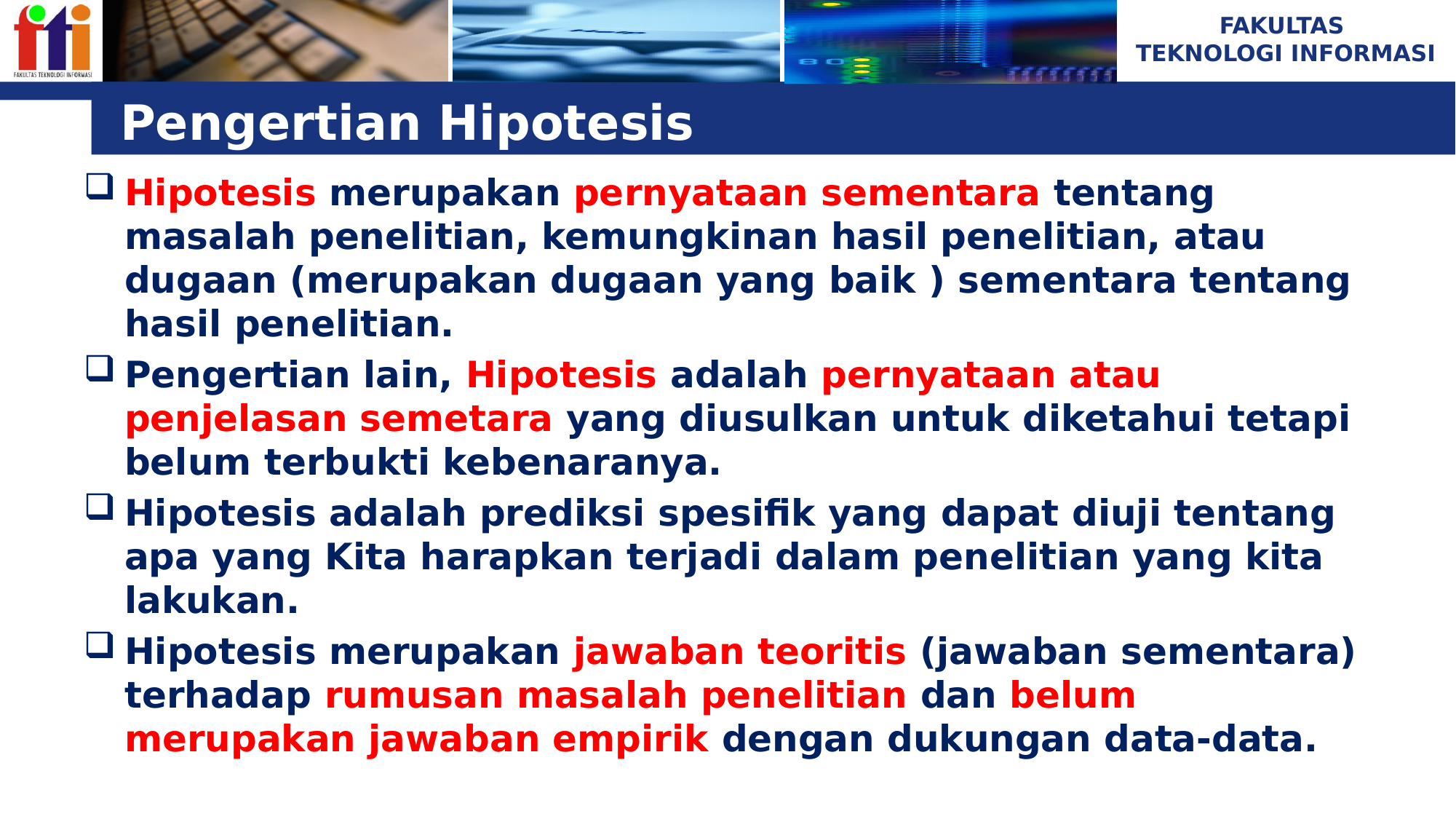

# Pengertian Hipotesis
Hipotesis merupakan pernyataan sementara tentang masalah penelitian, kemungkinan hasil penelitian, atau dugaan (merupakan dugaan yang baik ) sementara tentang hasil penelitian.
Pengertian lain, Hipotesis adalah pernyataan atau penjelasan semetara yang diusulkan untuk diketahui tetapi belum terbukti kebenaranya.
Hipotesis adalah prediksi spesifik yang dapat diuji tentang apa yang Kita harapkan terjadi dalam penelitian yang kita lakukan.
Hipotesis merupakan jawaban teoritis (jawaban sementara) terhadap rumusan masalah penelitian dan belum merupakan jawaban empirik dengan dukungan data-data.